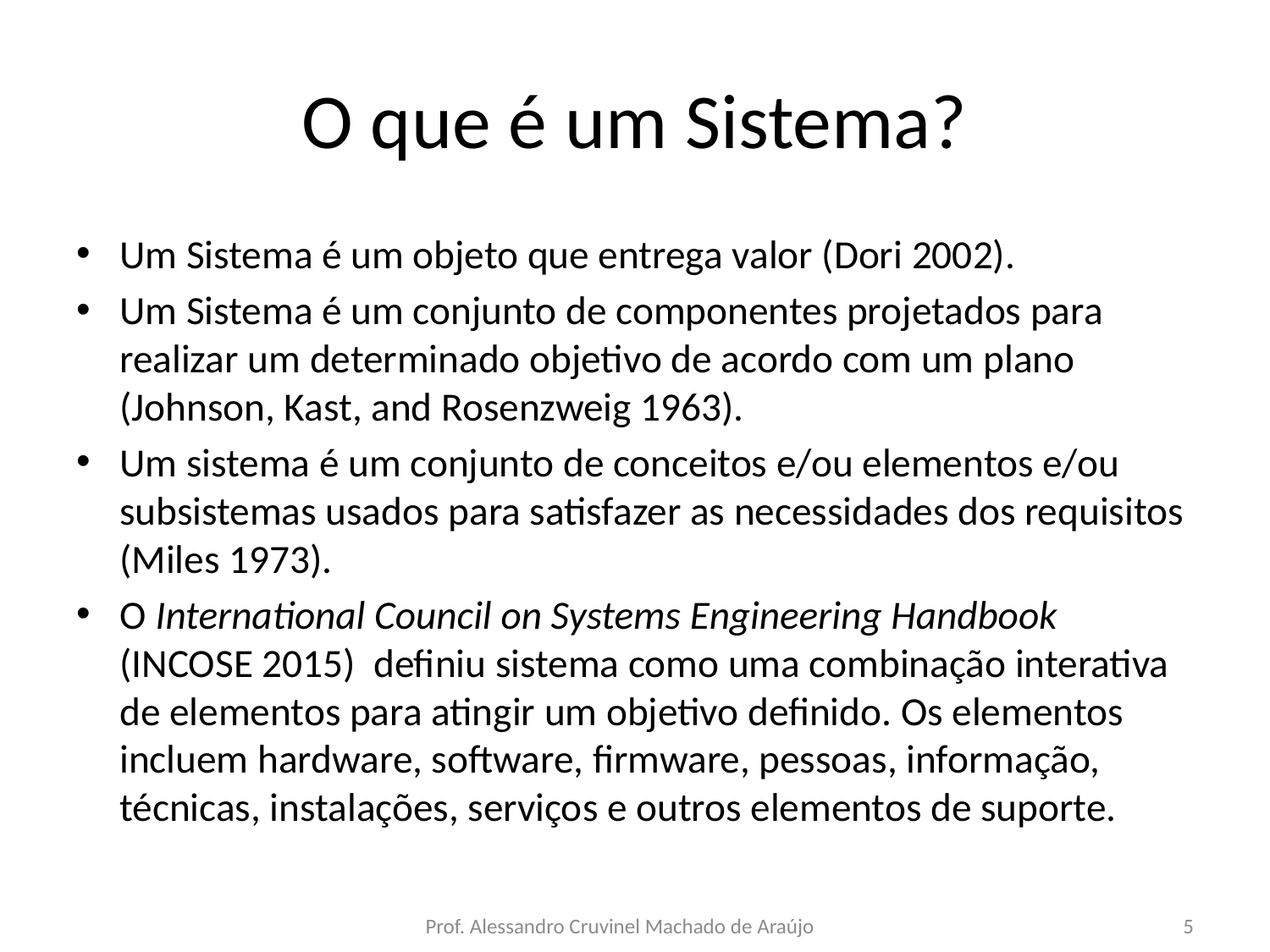

# O que é um Sistema?
Um Sistema é um objeto que entrega valor (Dori 2002).
Um Sistema é um conjunto de componentes projetados para realizar um determinado objetivo de acordo com um plano (Johnson, Kast, and Rosenzweig 1963).
Um sistema é um conjunto de conceitos e/ou elementos e/ou subsistemas usados para satisfazer as necessidades dos requisitos (Miles 1973).
O International Council on Systems Engineering Handbook (INCOSE 2015)  definiu sistema como uma combinação interativa de elementos para atingir um objetivo definido. Os elementos incluem hardware, software, firmware, pessoas, informação, técnicas, instalações, serviços e outros elementos de suporte.
Prof. Alessandro Cruvinel Machado de Araújo
5